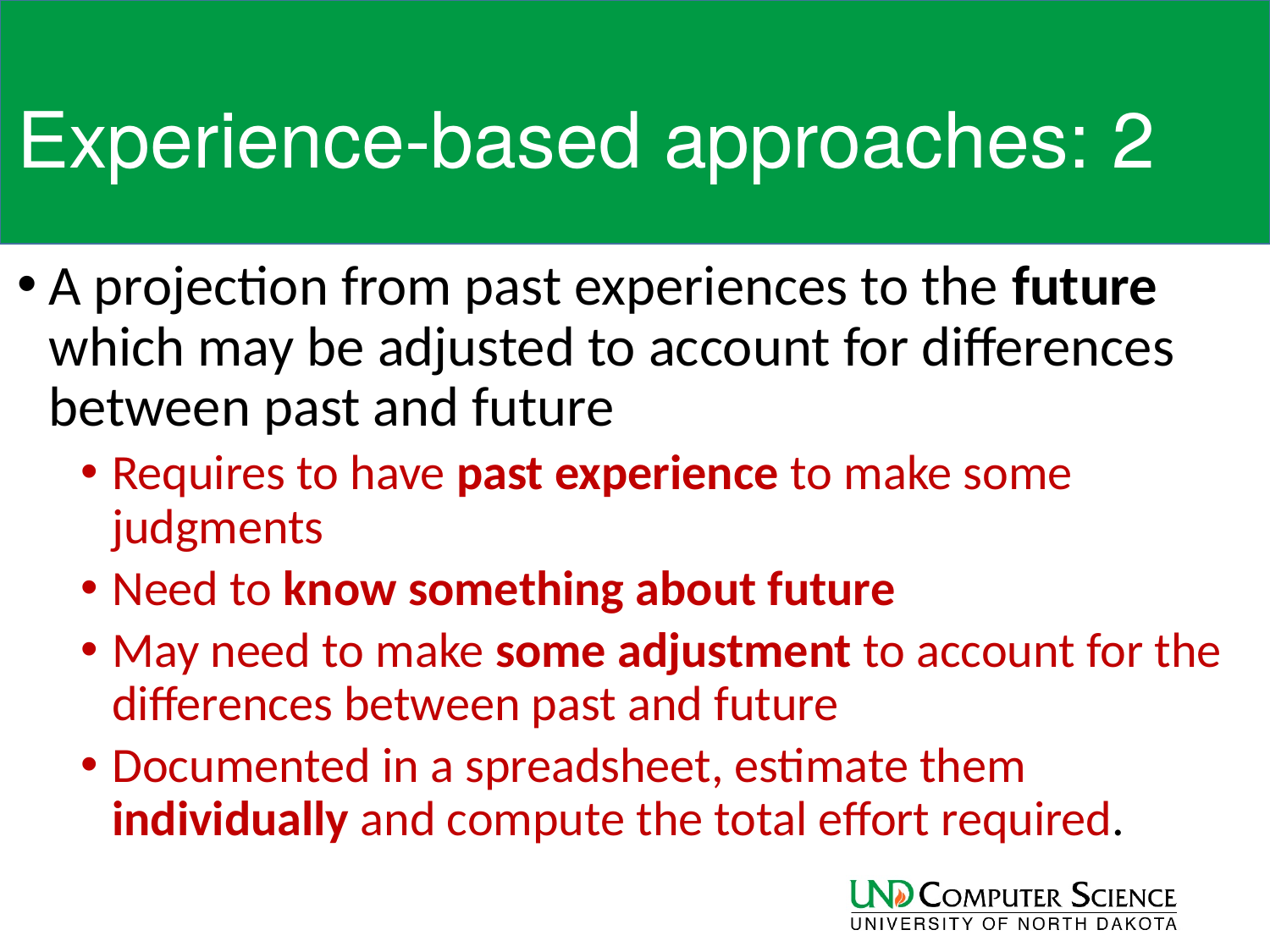

# Experience-based approaches: 2
A projection from past experiences to the future which may be adjusted to account for differences between past and future
Requires to have past experience to make some judgments
Need to know something about future
May need to make some adjustment to account for the differences between past and future
Documented in a spreadsheet, estimate them individually and compute the total effort required.